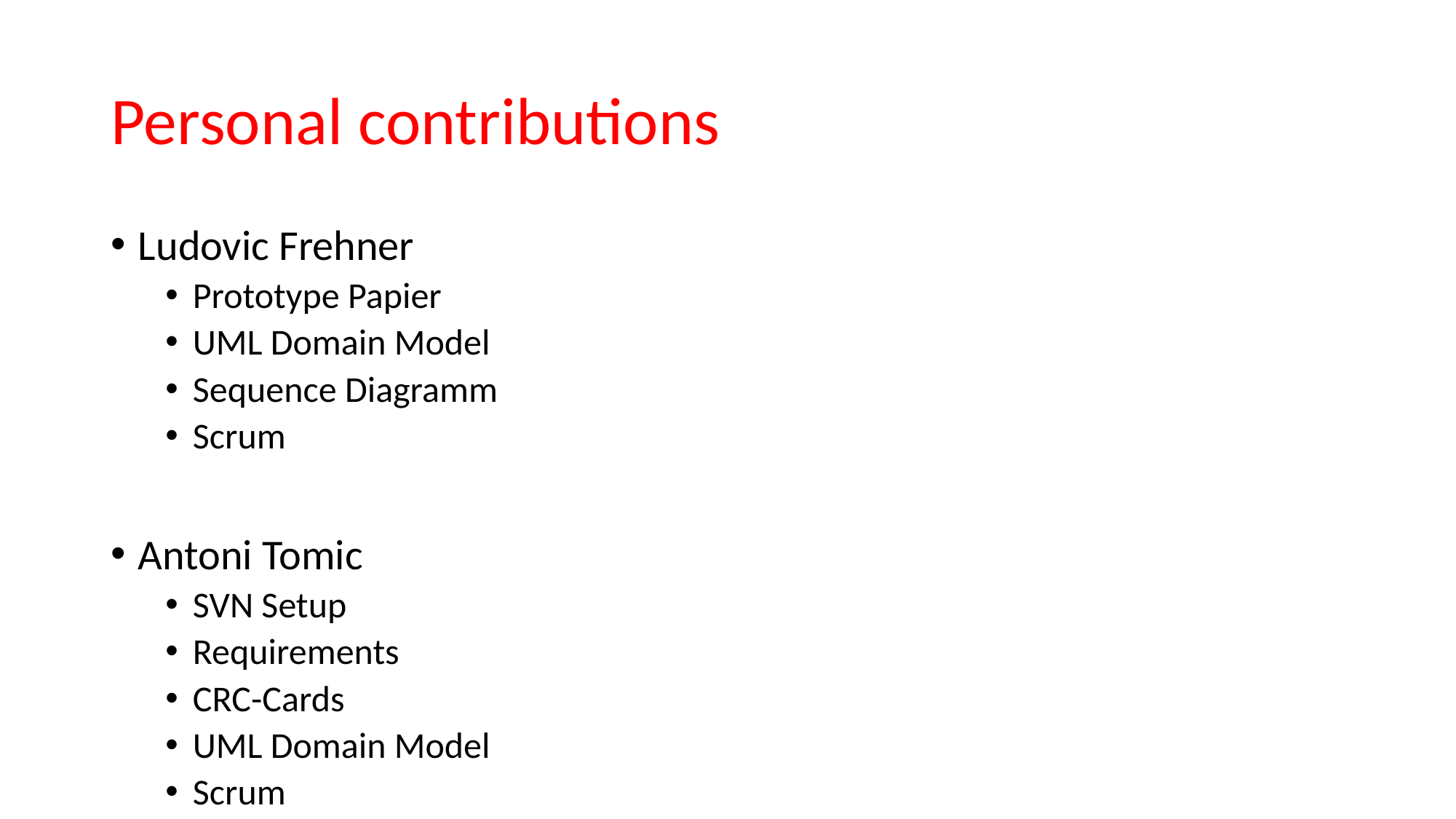

# Personal contributions
Ludovic Frehner
Prototype Papier
UML Domain Model
Sequence Diagramm
Scrum

Antoni Tomic
SVN Setup
Requirements
CRC-Cards
UML Domain Model
Scrum